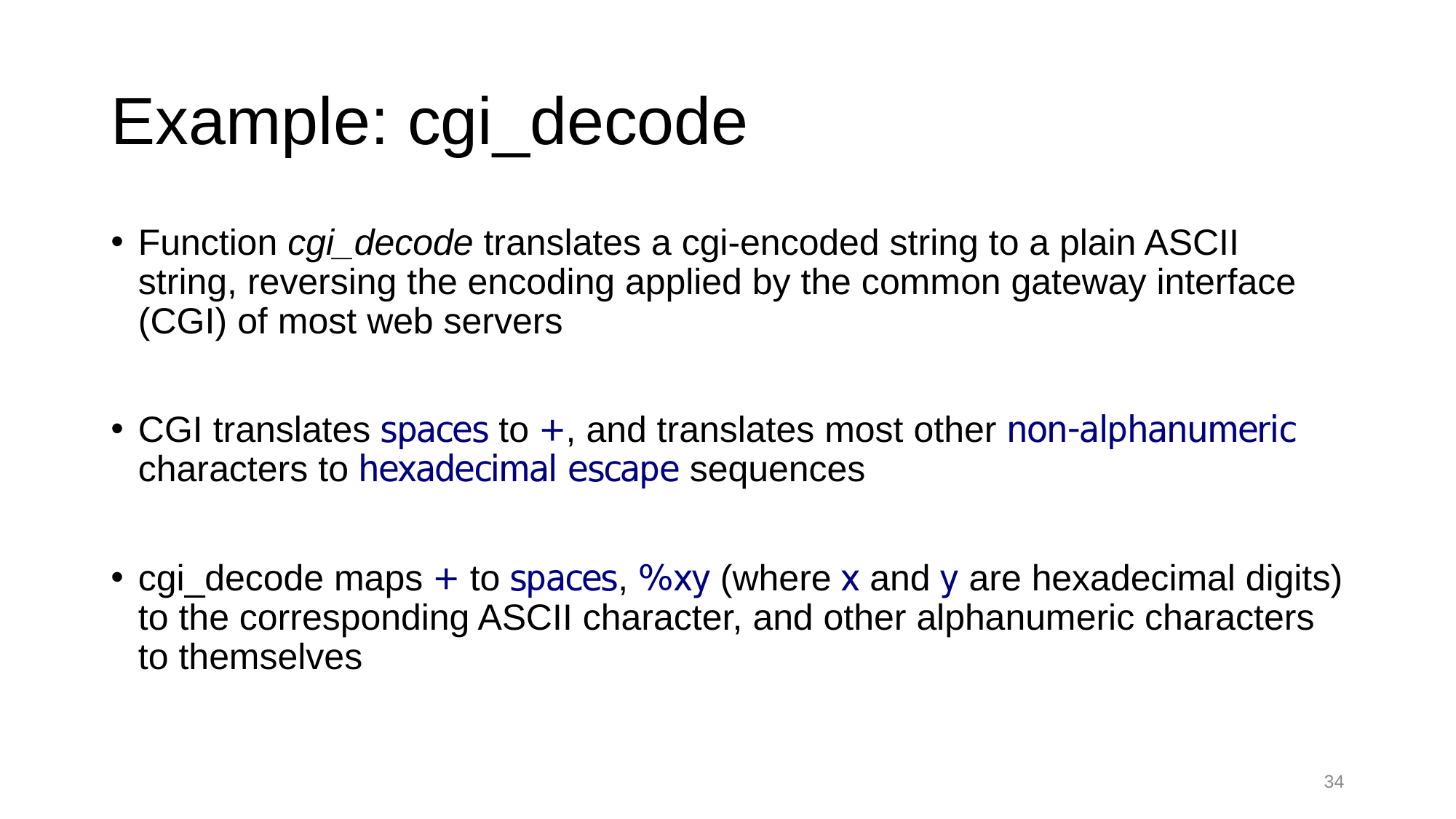

# Example: cgi_decode
Function cgi_decode translates a cgi-encoded string to a plain ASCII string, reversing the encoding applied by the common gateway interface (CGI) of most web servers

CGI translates spaces to +, and translates most other non-alphanumeric characters to hexadecimal escape sequences

cgi_decode maps + to spaces, %xy (where x and y are hexadecimal digits) to the corresponding ASCII character, and other alphanumeric characters to themselves
34